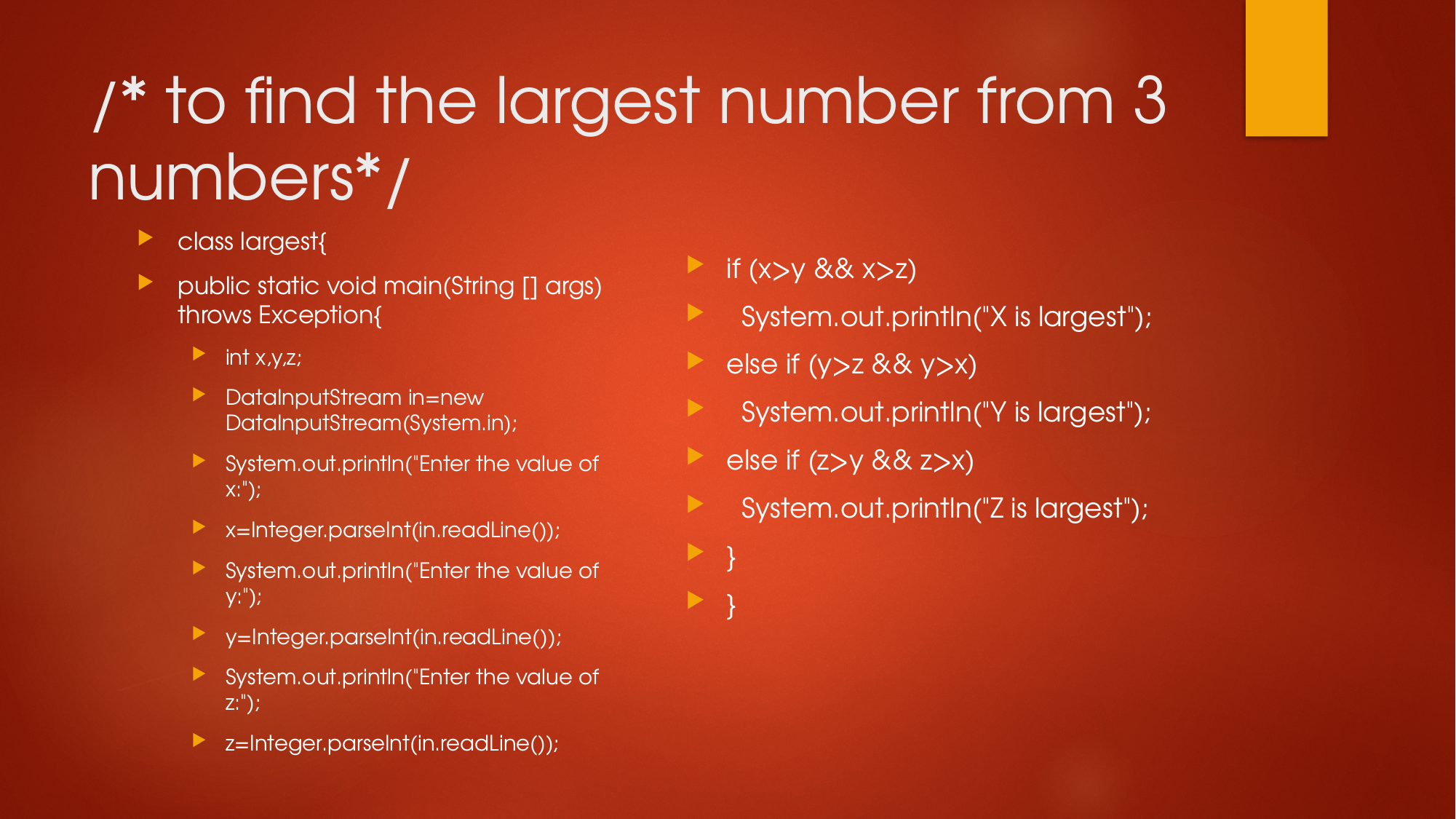

# /* to find the largest number from 3 numbers*/
class largest{
public static void main(String [] args) throws Exception{
int x,y,z;
DataInputStream in=new DataInputStream(System.in);
System.out.println("Enter the value of x:");
x=Integer.parseInt(in.readLine());
System.out.println("Enter the value of y:");
y=Integer.parseInt(in.readLine());
System.out.println("Enter the value of z:");
z=Integer.parseInt(in.readLine());

if (x>y && x>z)
  System.out.println("X is largest");
else if (y>z && y>x)
  System.out.println("Y is largest");
else if (z>y && z>x)
  System.out.println("Z is largest");
}
}